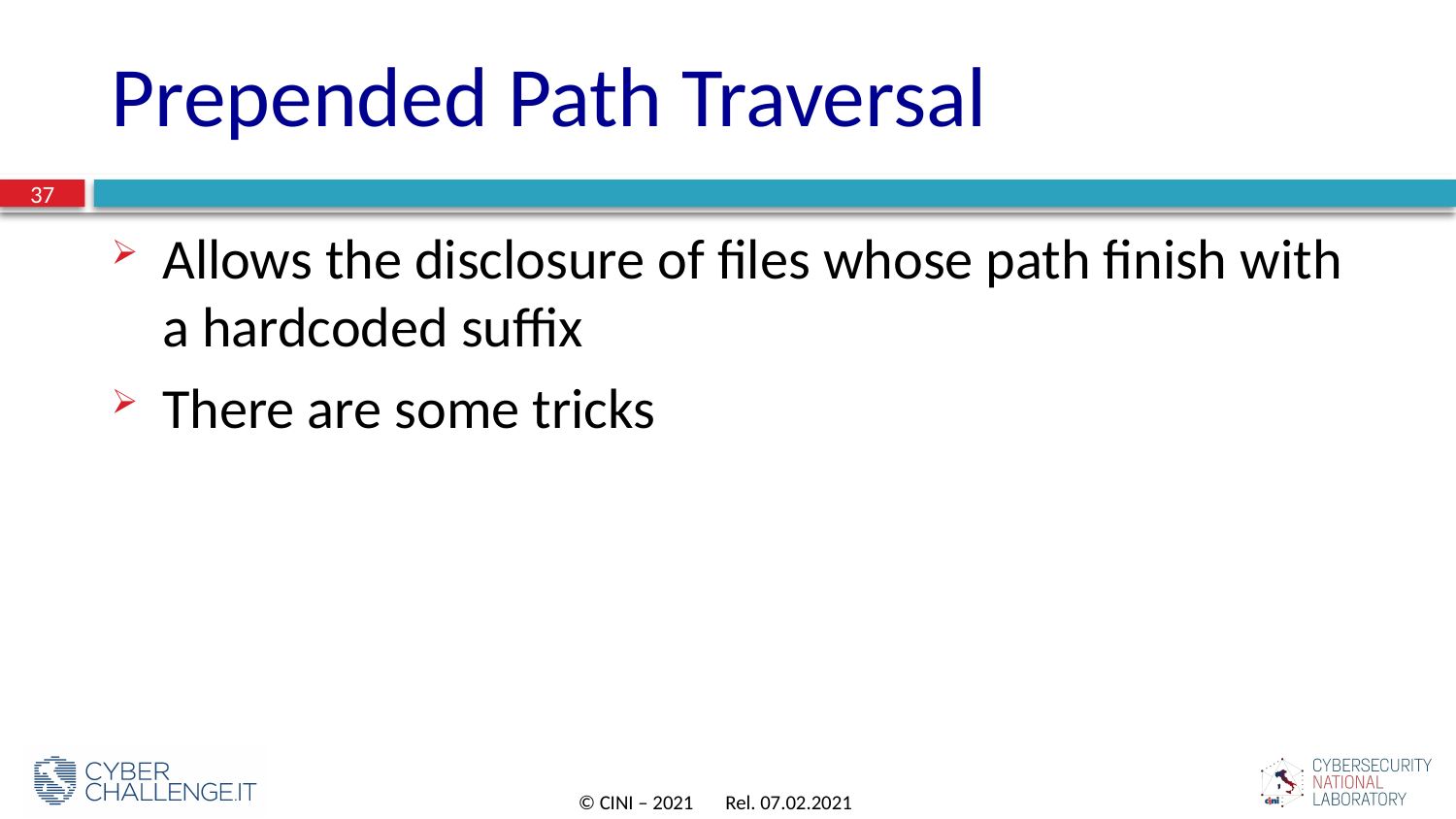

# Prepended Path Traversal
37
Allows the disclosure of files whose path finish with a hardcoded suffix
There are some tricks